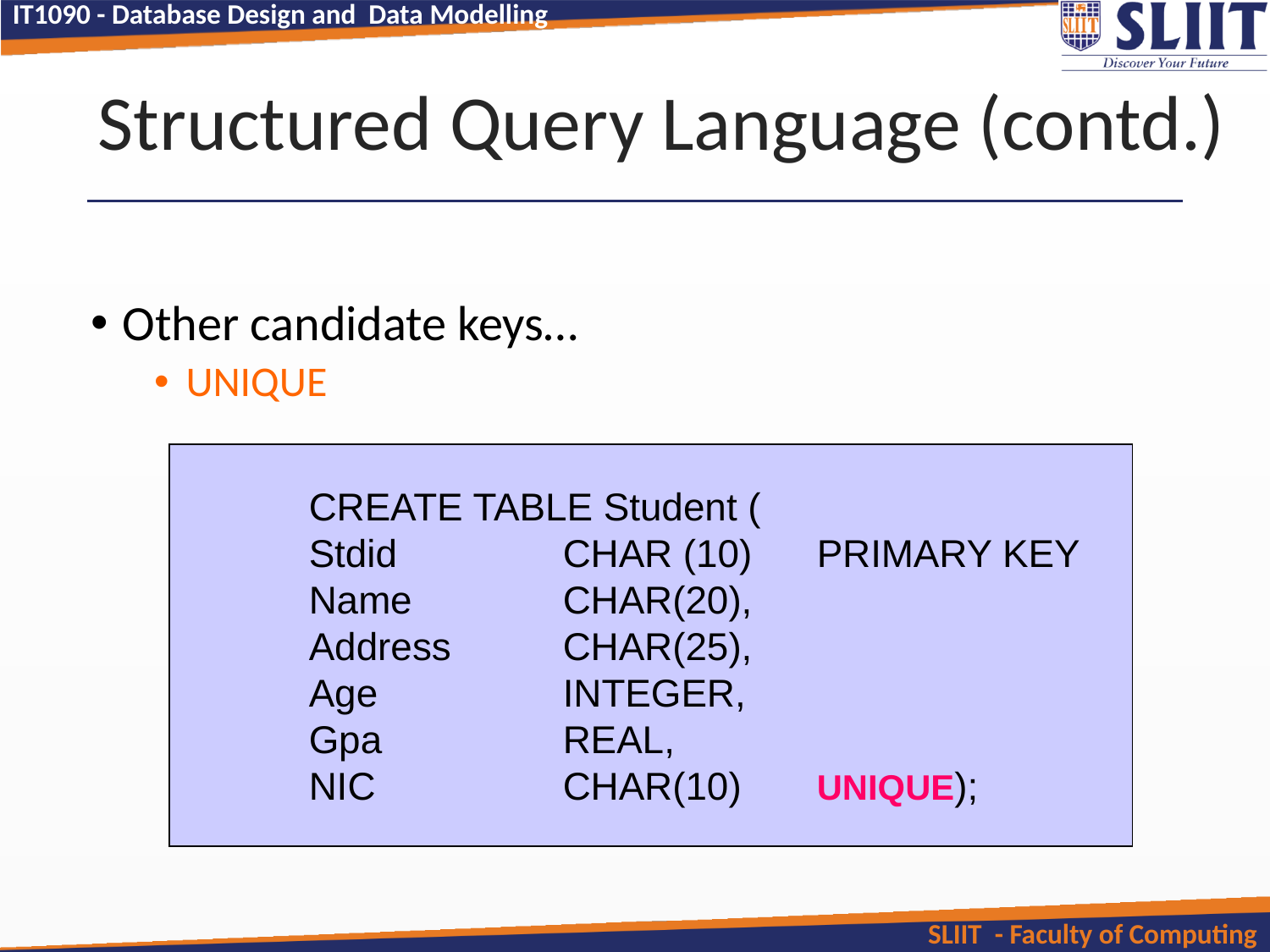

# Structured Query Language (contd.)

Other candidate keys…
UNIQUE

CREATE TABLE Student (
Stdid		CHAR (10) 	PRIMARY KEY
Name		CHAR(20),
Address	CHAR(25),
Age		INTEGER,
Gpa		REAL,
NIC		CHAR(10)	UNIQUE);